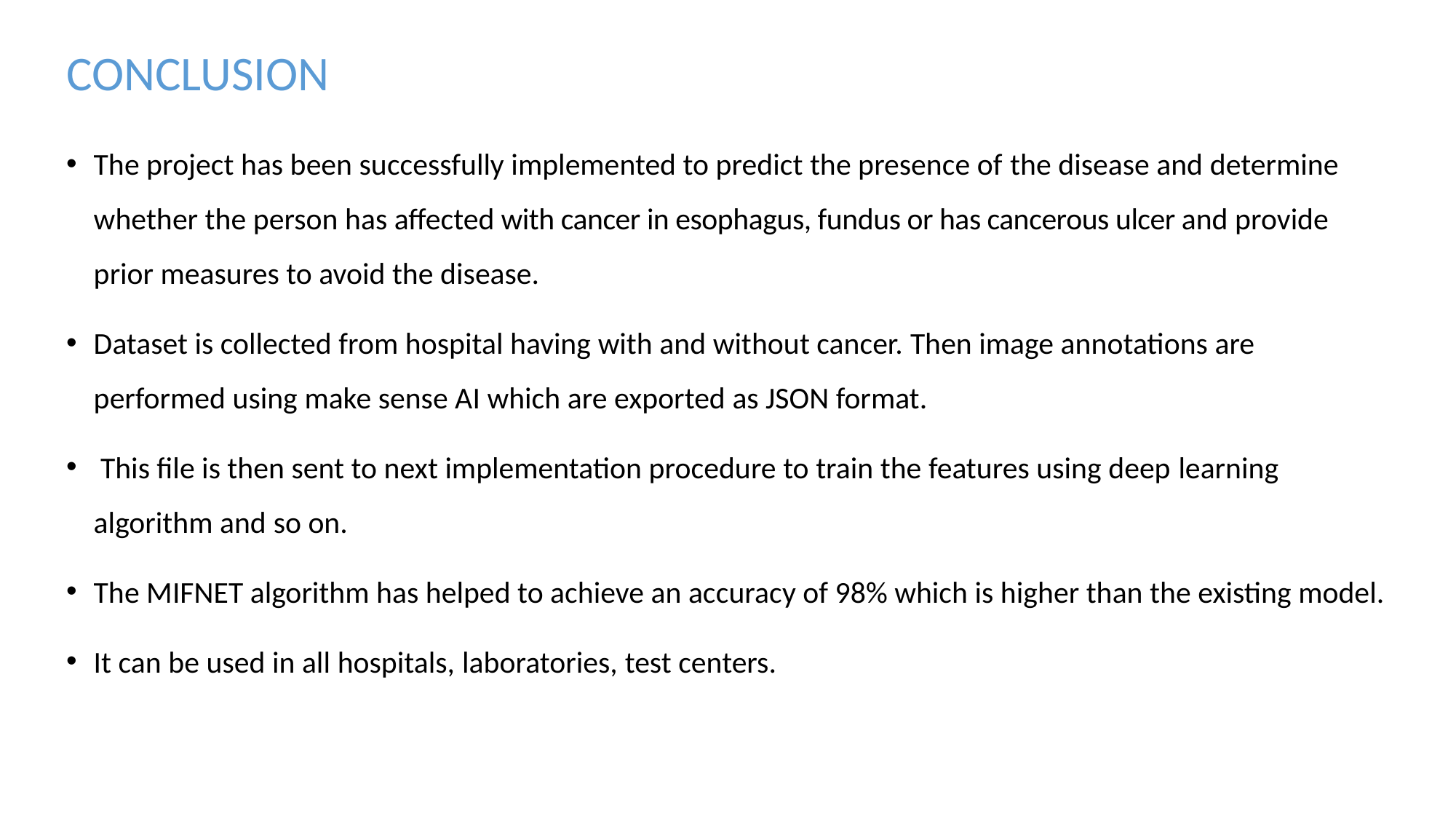

CONCLUSION
The project has been successfully implemented to predict the presence of the disease and determine whether the person has affected with cancer in esophagus, fundus or has cancerous ulcer and provide prior measures to avoid the disease.
Dataset is collected from hospital having with and without cancer. Then image annotations are performed using make sense AI which are exported as JSON format.
 This file is then sent to next implementation procedure to train the features using deep learning algorithm and so on.
The MIFNET algorithm has helped to achieve an accuracy of 98% which is higher than the existing model.
It can be used in all hospitals, laboratories, test centers.